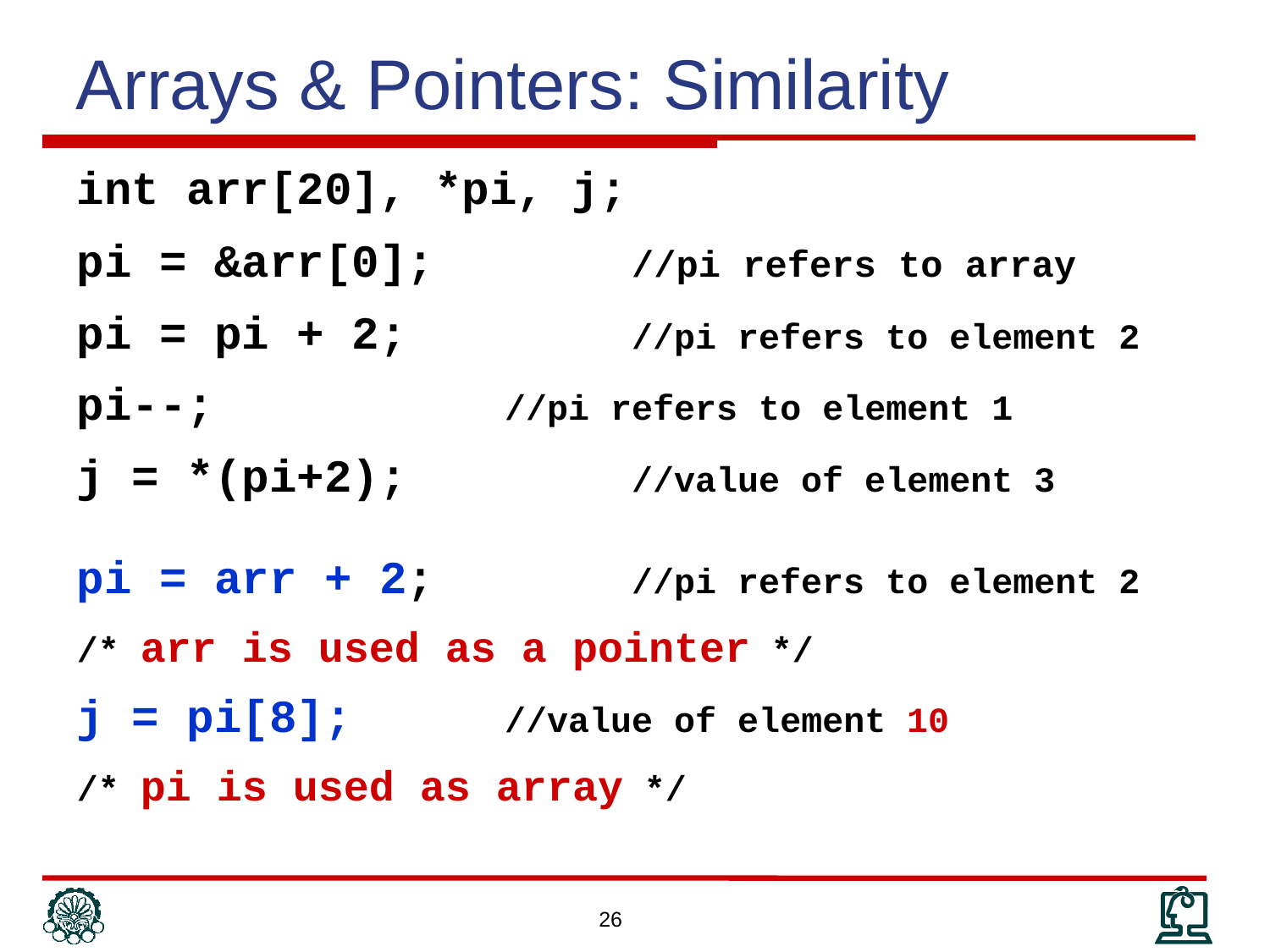

Arrays & Pointers: Similarity
int arr[20], *pi, j;
pi = &arr[0];		//pi refers to array
pi = pi + 2;		//pi refers to element 2
pi--;		 	//pi refers to element 1
j = *(pi+2);		//value of element 3

pi = arr + 2;		//pi refers to element 2
/* arr is used as a pointer */
j = pi[8];		//value of element 10
/* pi is used as array */
26